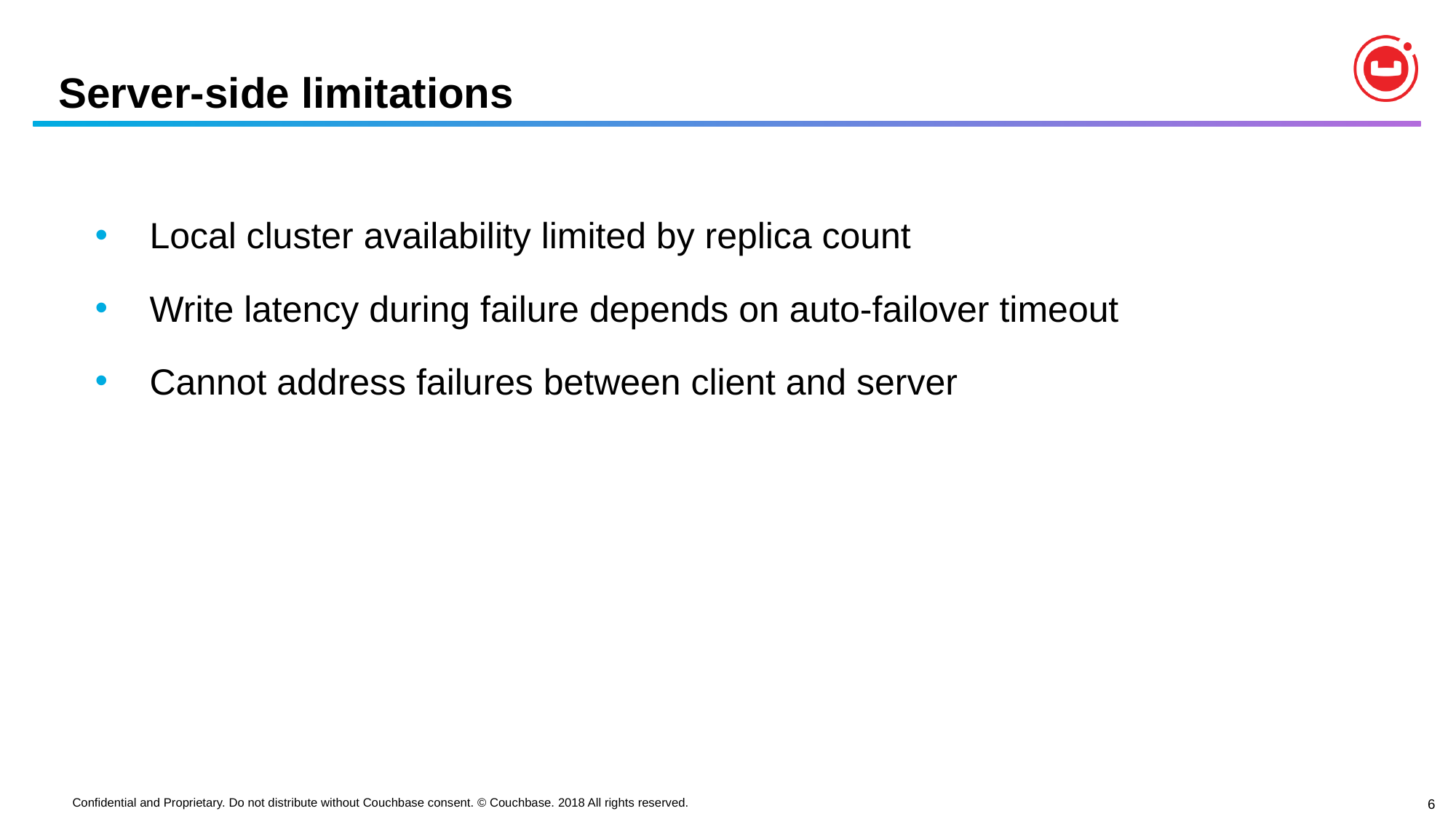

# Server-side limitations
Local cluster availability limited by replica count
Write latency during failure depends on auto-failover timeout
Cannot address failures between client and server